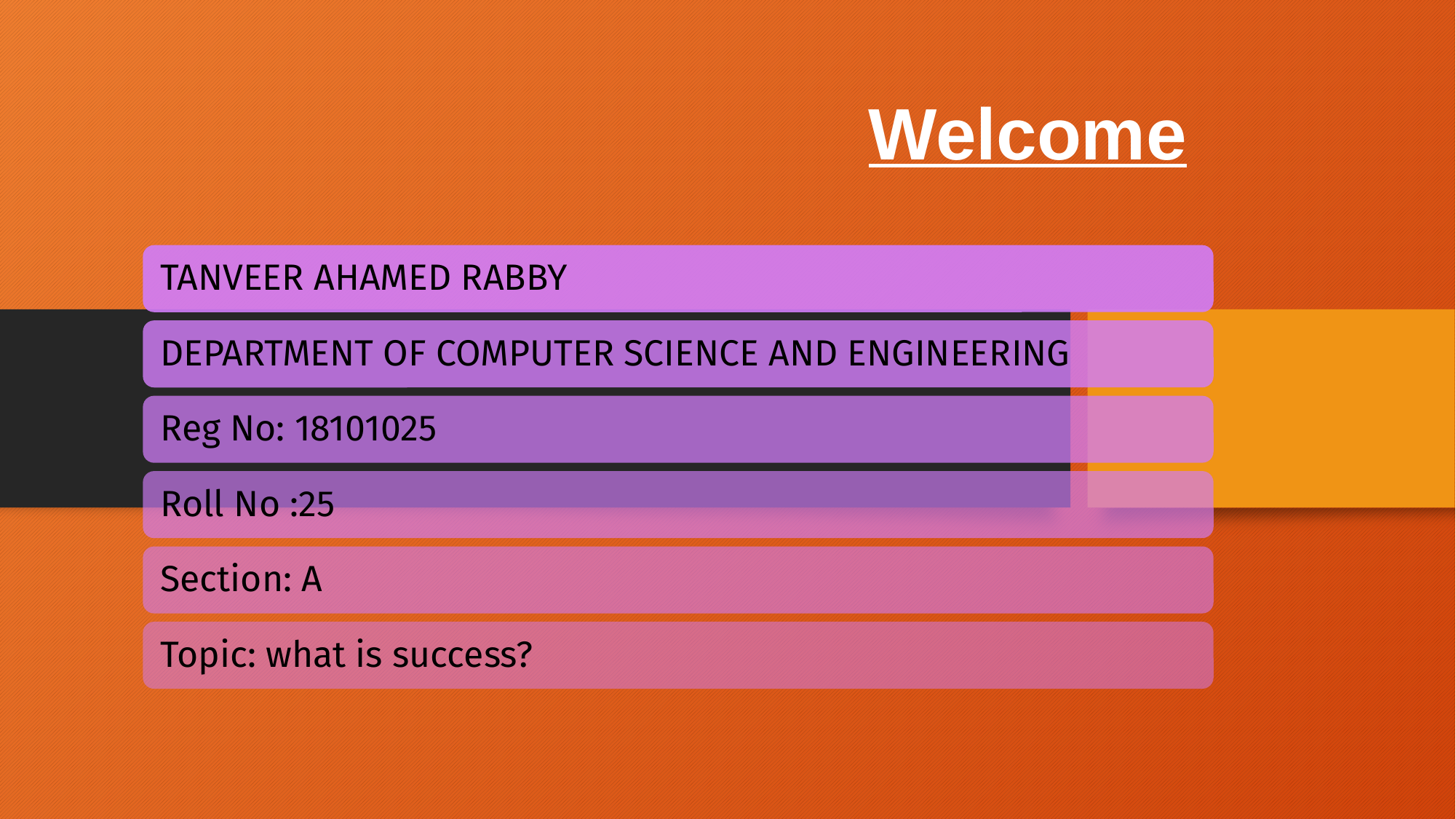

# Welcome
TANVEER AHAMED RABBY
DEPARTMENT OF COMPUTER SCIENCE AND ENGINEERING
Reg No: 18101025
Roll No :25
Section: A
Topic: what is success?